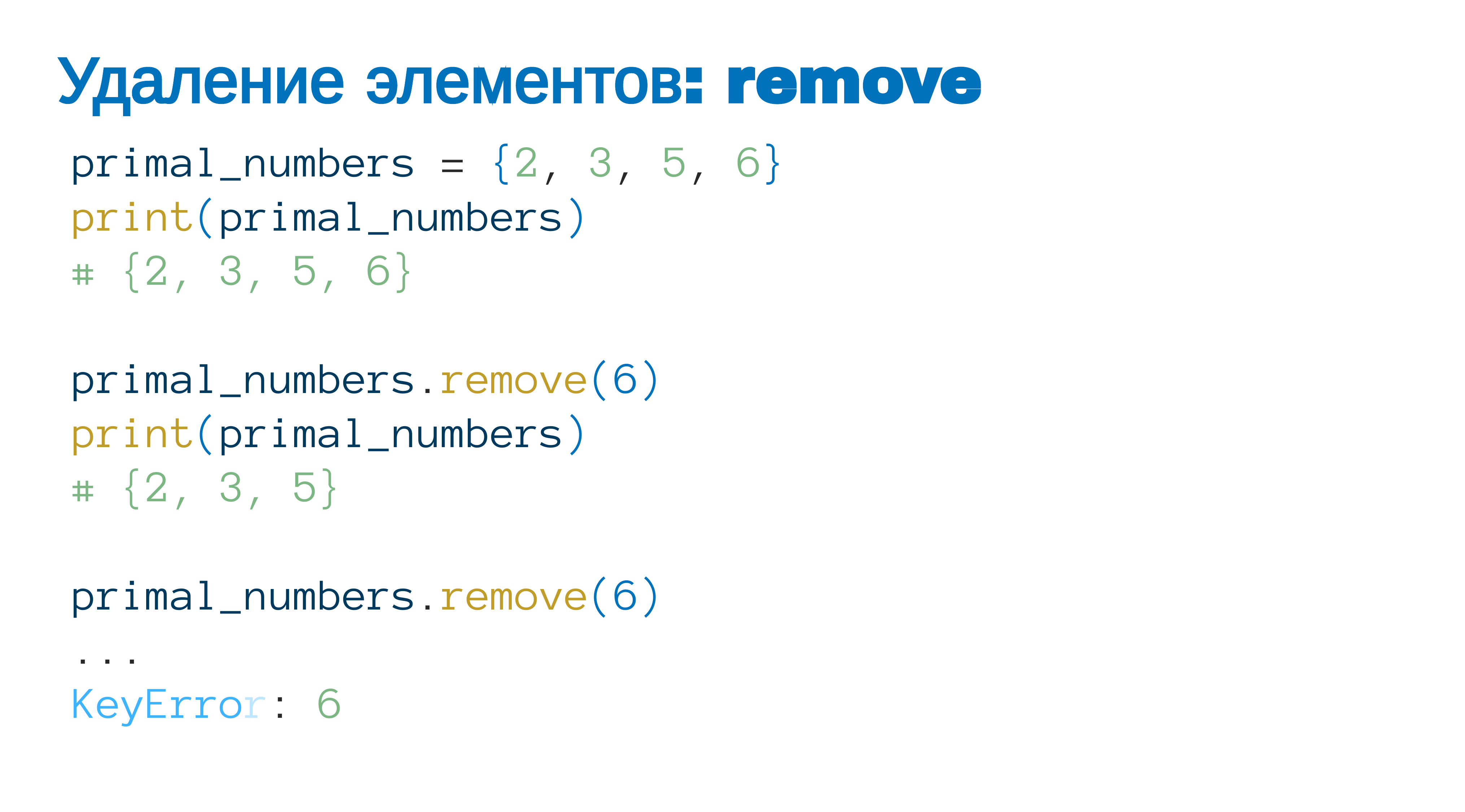

# Удаление элементов: remove
primal_numbers = {2, 3, 5, 6}
print(primal_numbers)
# {2, 3, 5, 6}

primal_numbers.remove(6)
print(primal_numbers)
# {2, 3, 5}

primal_numbers.remove(6)
...
KeyError: 6
52